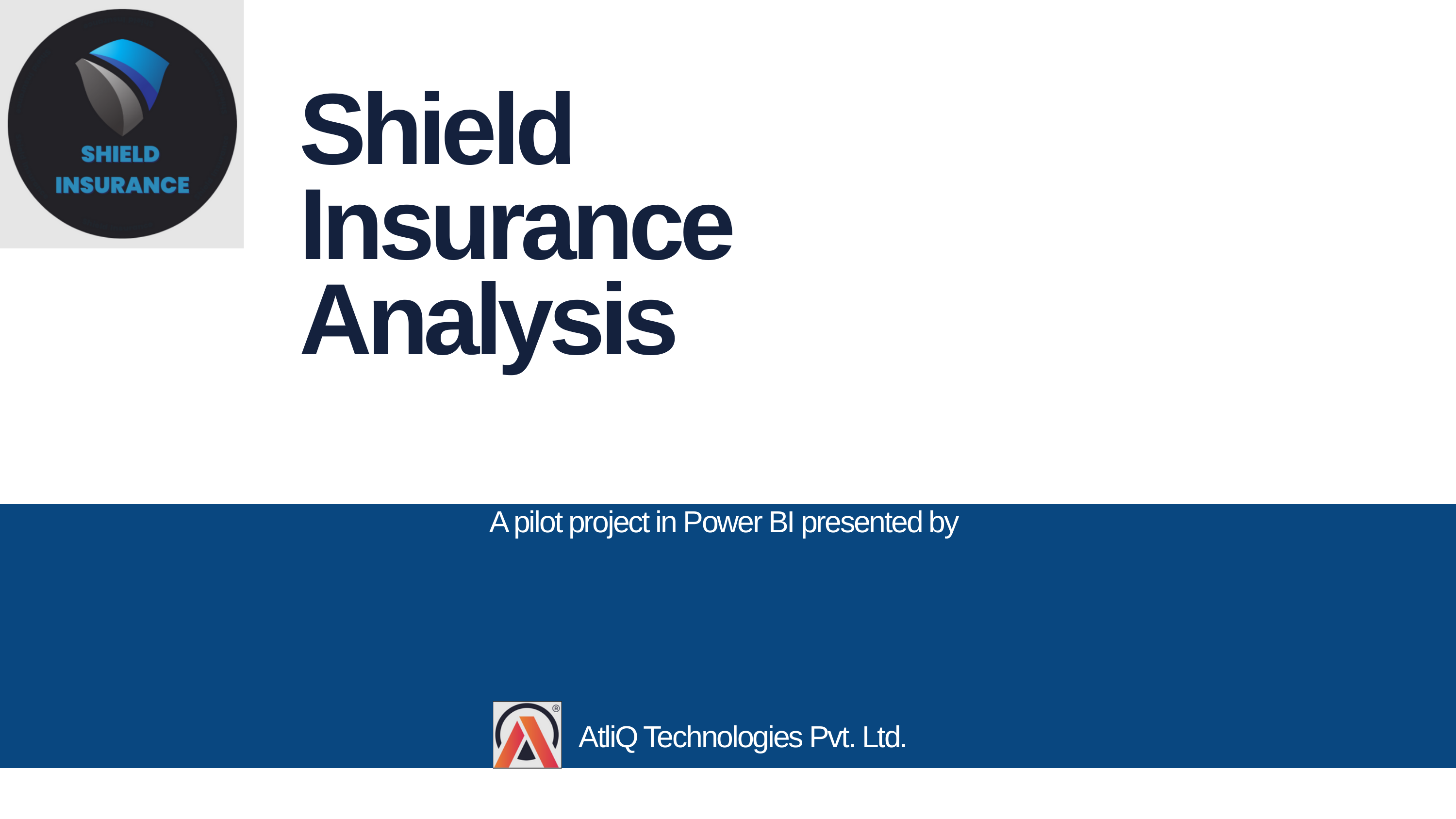

Shield
Insurance
Analysis

A pilot project in Power BI presented by

AtliQ Technologies Pvt. Ltd.